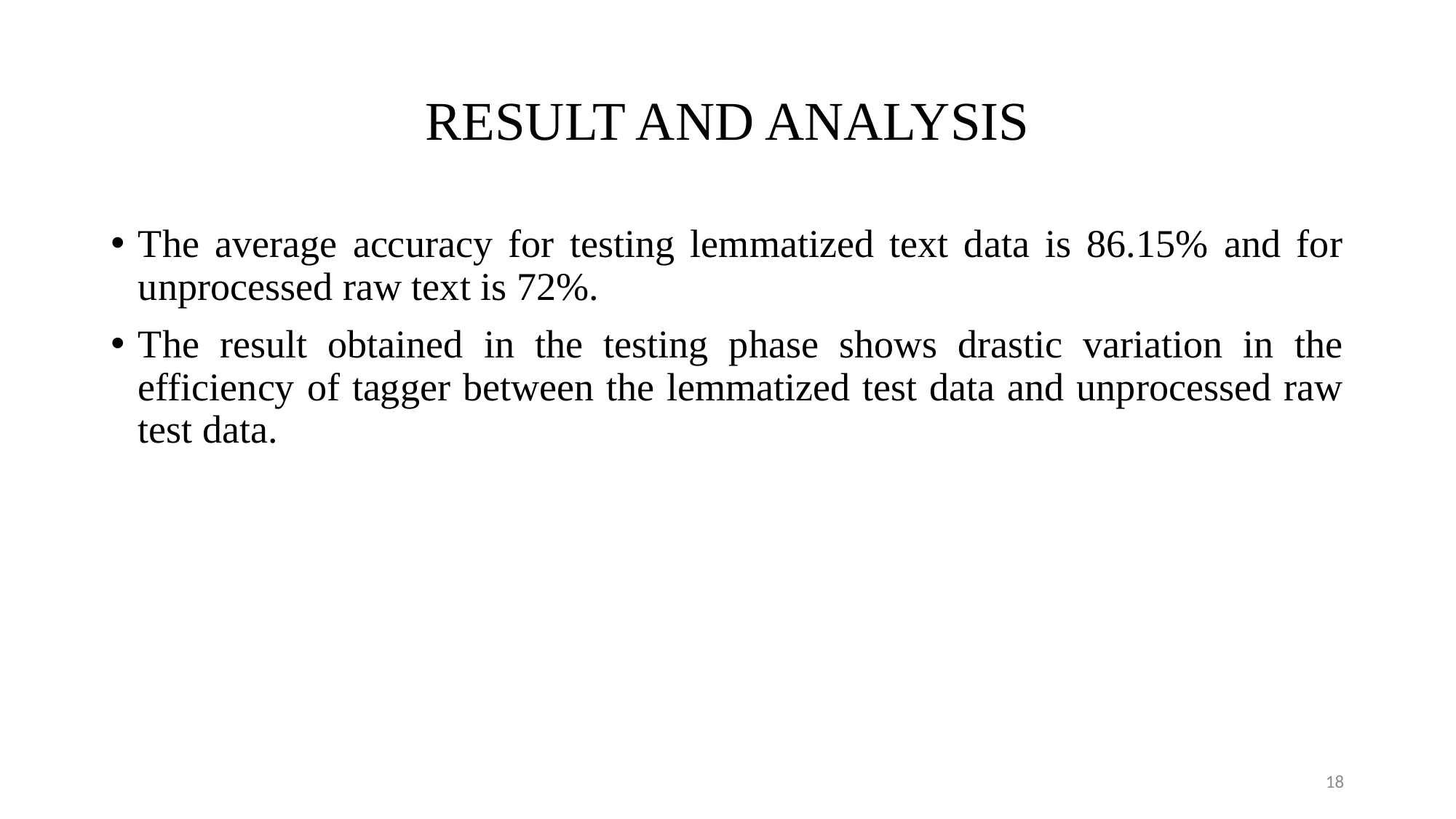

# RESULT AND ANALYSIS
The average accuracy for testing lemmatized text data is 86.15% and for unprocessed raw text is 72%.
The result obtained in the testing phase shows drastic variation in the efficiency of tagger between the lemmatized test data and unprocessed raw test data.
18